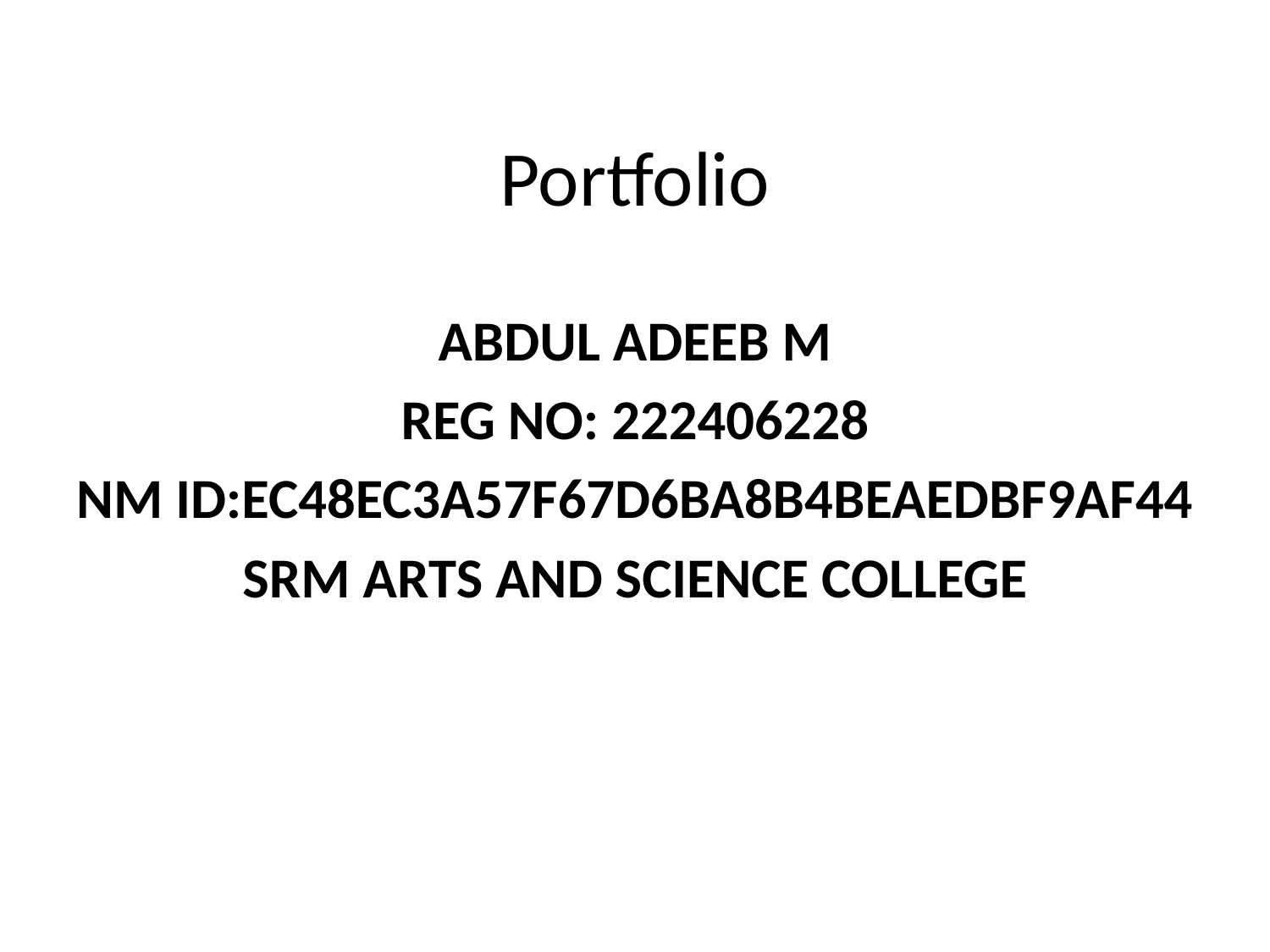

# Portfolio
ABDUL ADEEB M
REG NO: 222406228
NM ID:EC48EC3A57F67D6BA8B4BEAEDBF9AF44
SRM ARTS AND SCIENCE COLLEGE